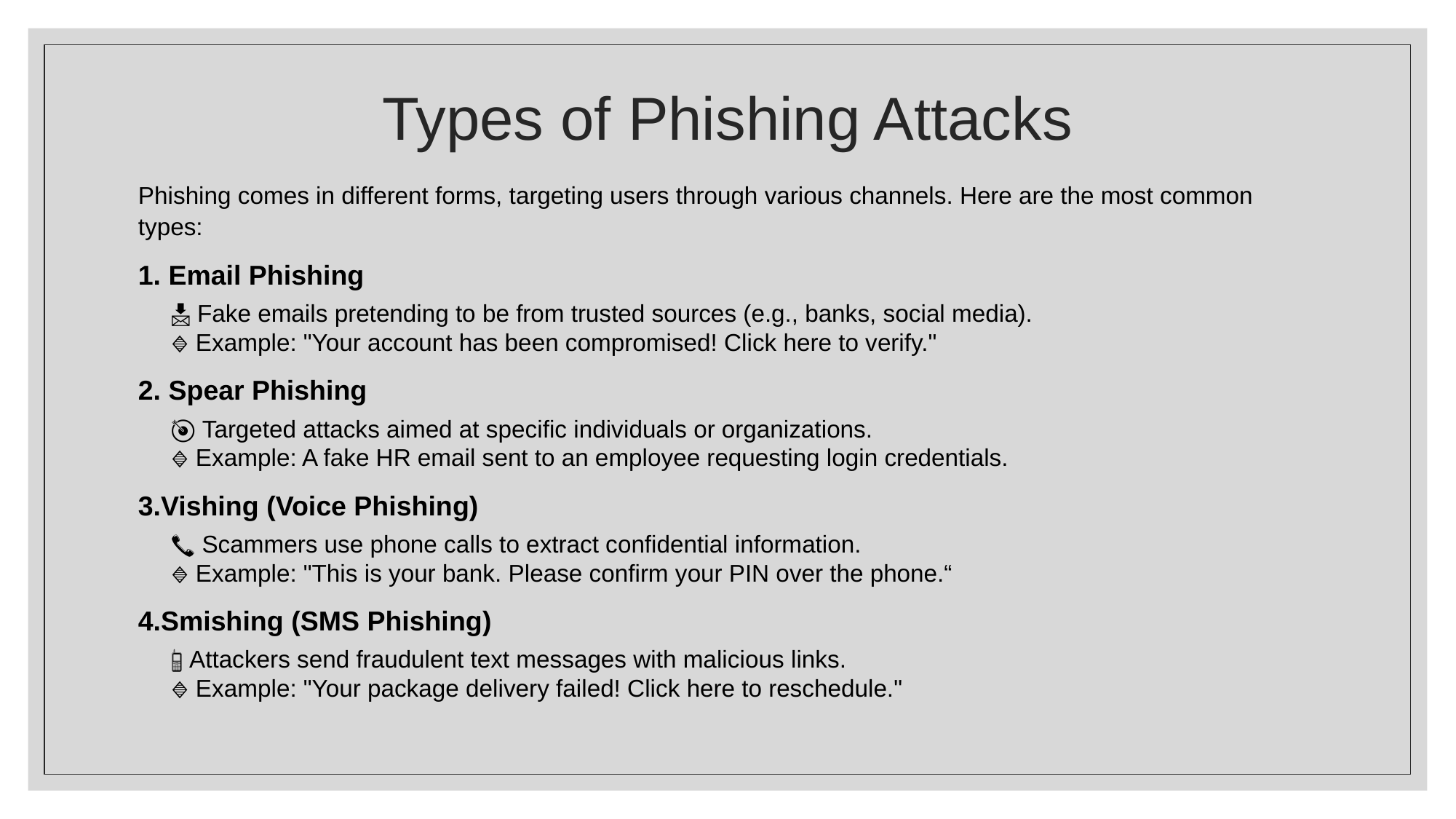

# Types of Phishing Attacks
Phishing comes in different forms, targeting users through various channels. Here are the most common types:
1. Email Phishing
📩 Fake emails pretending to be from trusted sources (e.g., banks, social media).
🔹 Example: "Your account has been compromised! Click here to verify."
2. Spear Phishing
🎯 Targeted attacks aimed at specific individuals or organizations.
🔹 Example: A fake HR email sent to an employee requesting login credentials.
3.Vishing (Voice Phishing)
📞 Scammers use phone calls to extract confidential information.
🔹 Example: "This is your bank. Please confirm your PIN over the phone.“
4.Smishing (SMS Phishing)
📱 Attackers send fraudulent text messages with malicious links.
🔹 Example: "Your package delivery failed! Click here to reschedule."